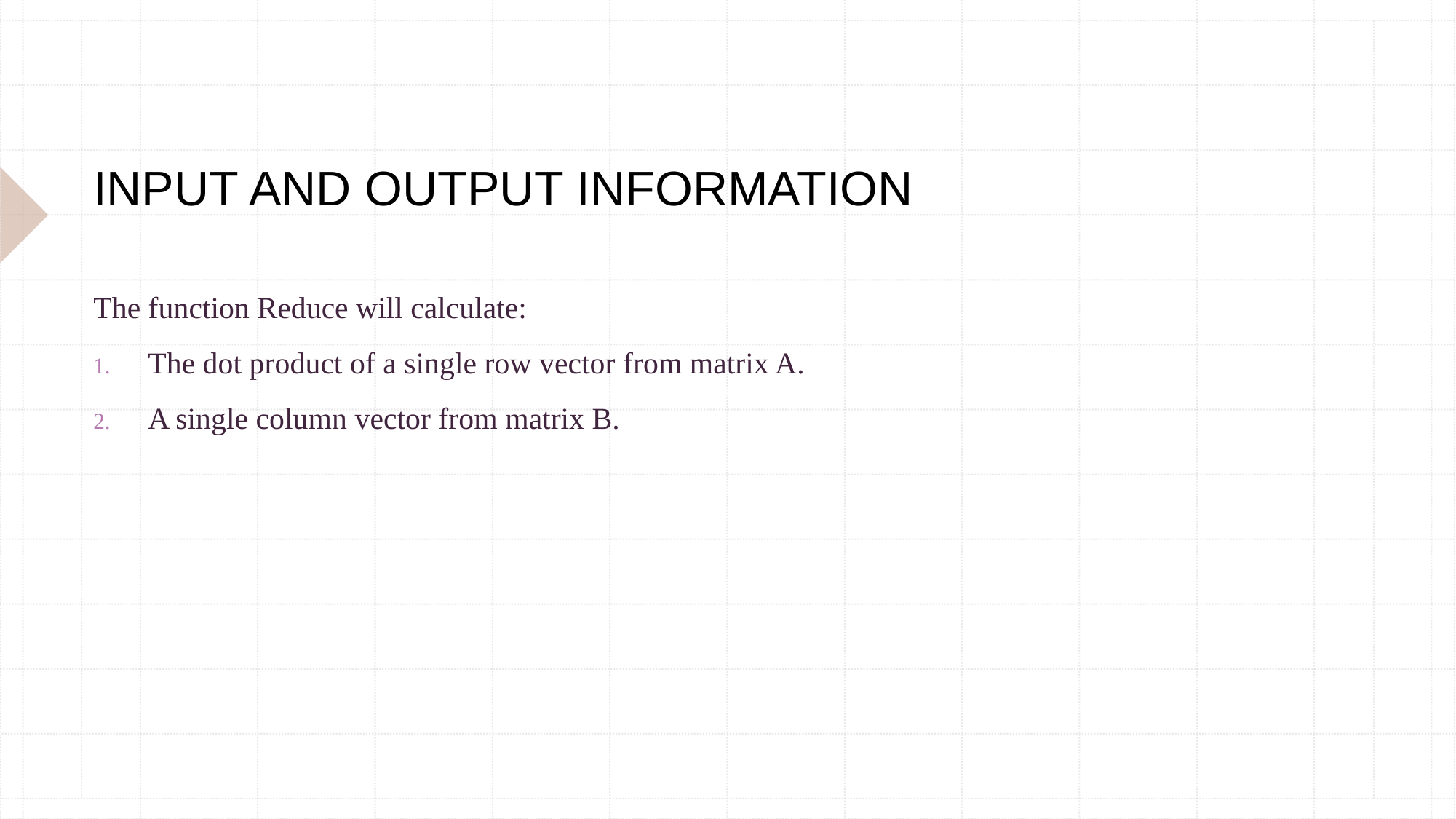

# INPUT AND OUTPUT INFORMATION
The function Reduce will calculate:
The dot product of a single row vector from matrix A.
A single column vector from matrix B.